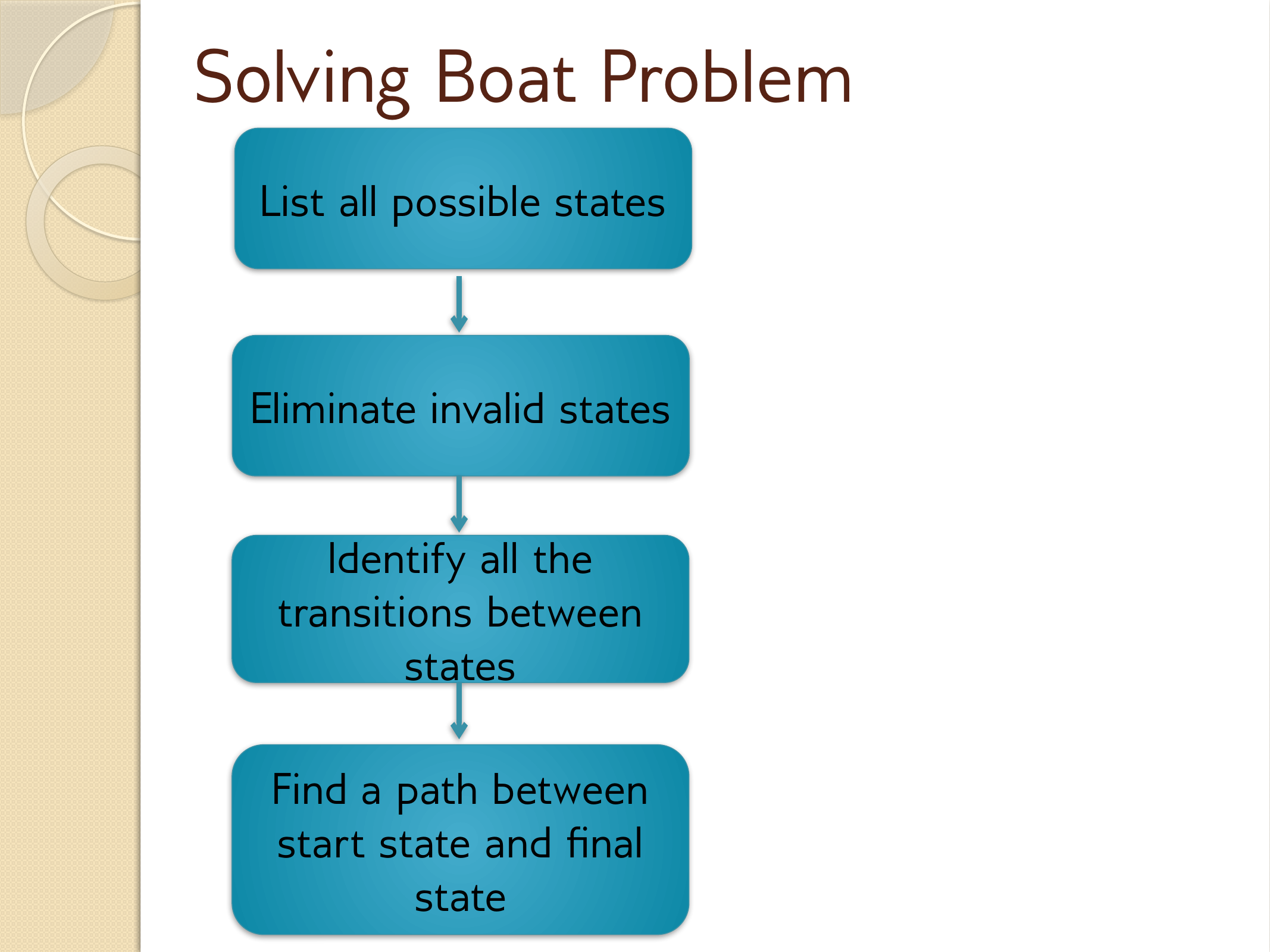

# Solving Boat Problem
List all possible states
Eliminate invalid states
Identify all the transitions between states
Find a path between start state and final state